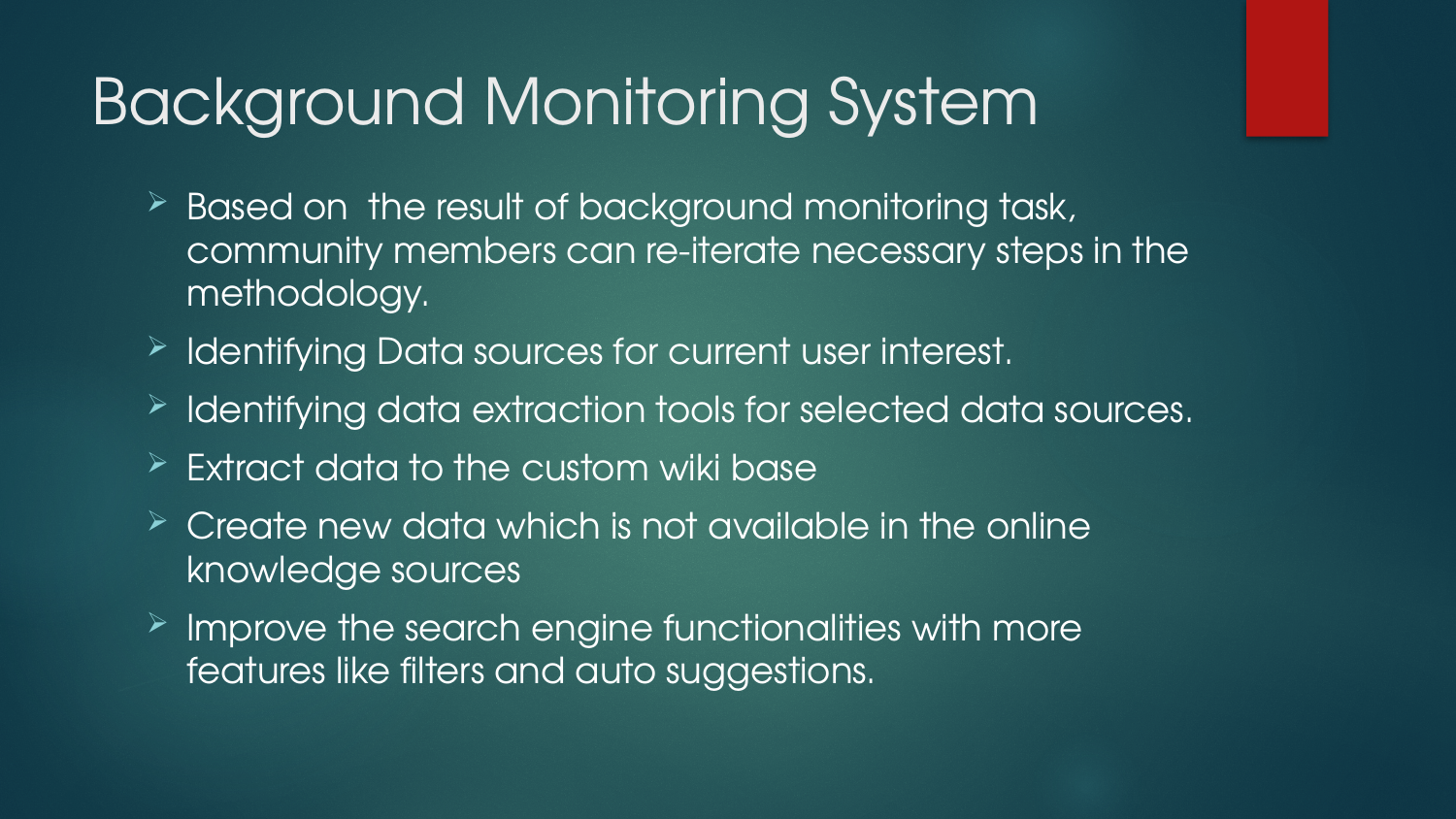

# Background Monitoring System
Based on  the result of background monitoring task, community members can re-iterate necessary steps in the methodology.
Identifying Data sources for current user interest.
Identifying data extraction tools for selected data sources.
Extract data to the custom wiki base
Create new data which is not available in the online knowledge sources
Improve the search engine functionalities with more features like filters and auto suggestions.